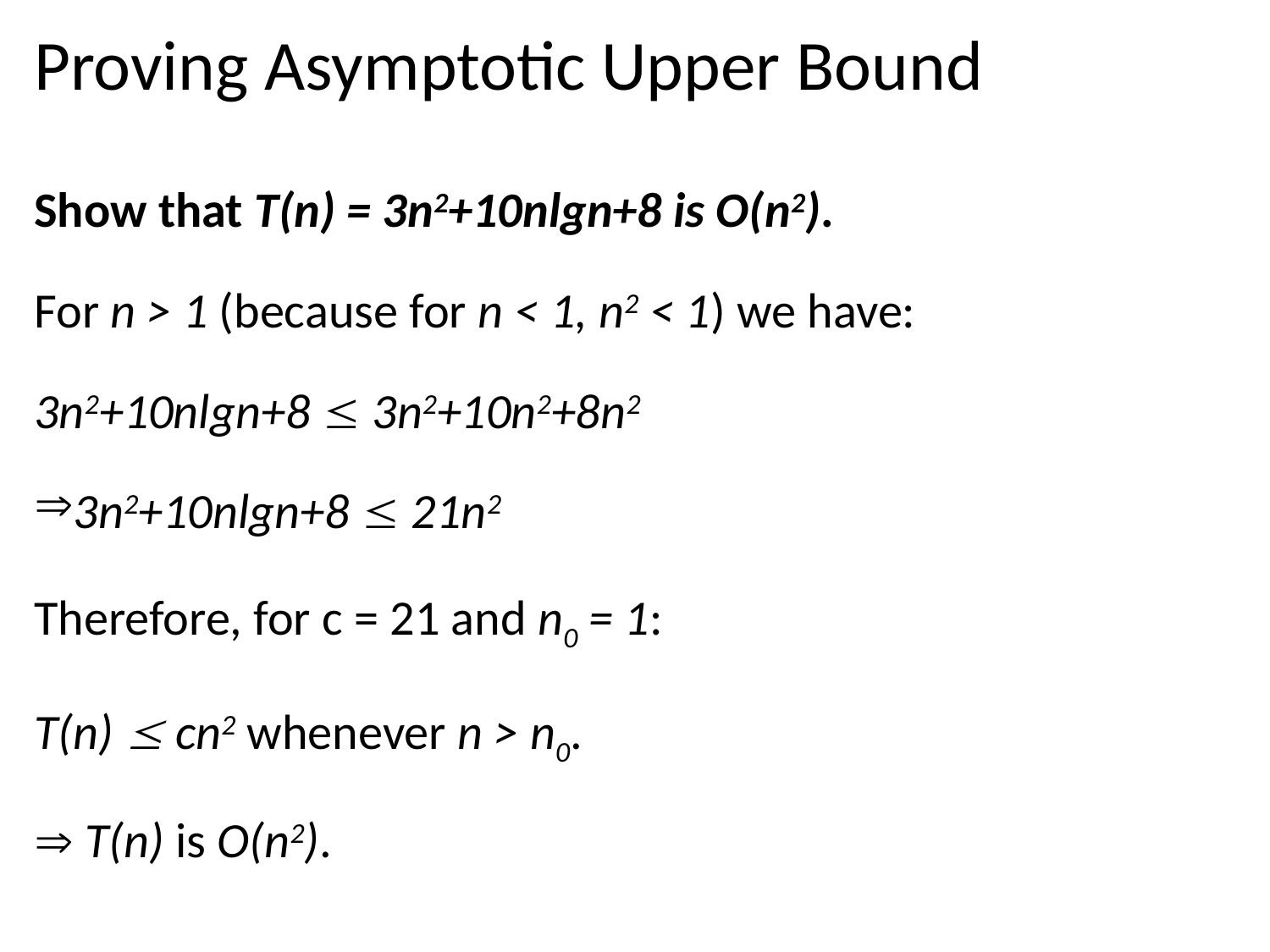

# Proving Asymptotic Upper Bound
Show that T(n) = 3n2+10nlgn+8 is O(n2).
For n > 1 (because for n < 1, n2 < 1) we have:
3n2+10nlgn+8 ≤ 3n2+10n2+8n2
3n2+10nlgn+8 ≤ 21n2
Therefore, for c = 21 and n0 = 1:
T(n) ≤ cn2 whenever n > n0.
⇒ T(n) is O(n2).